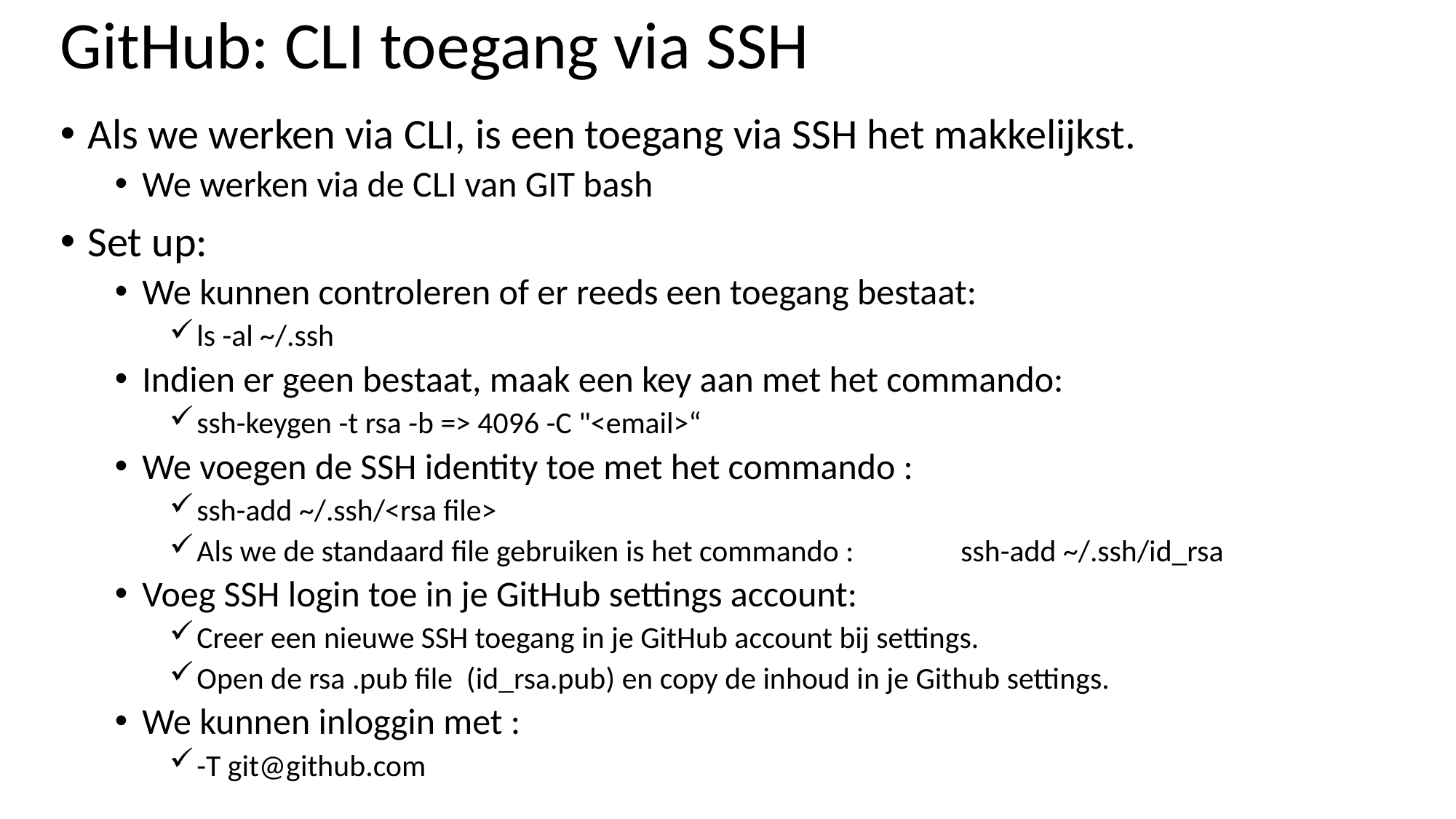

# GitHub: CLI toegang via SSH
Als we werken via CLI, is een toegang via SSH het makkelijkst.
We werken via de CLI van GIT bash
Set up:
We kunnen controleren of er reeds een toegang bestaat:
ls -al ~/.ssh
Indien er geen bestaat, maak een key aan met het commando:
ssh-keygen -t rsa -b => 4096 -C "<email>“
We voegen de SSH identity toe met het commando :
ssh-add ~/.ssh/<rsa file>
Als we de standaard file gebruiken is het commando : 	ssh-add ~/.ssh/id_rsa
Voeg SSH login toe in je GitHub settings account:
Creer een nieuwe SSH toegang in je GitHub account bij settings.
Open de rsa .pub file  (id_rsa.pub) en copy de inhoud in je Github settings.
We kunnen inloggin met :
-T git@github.com